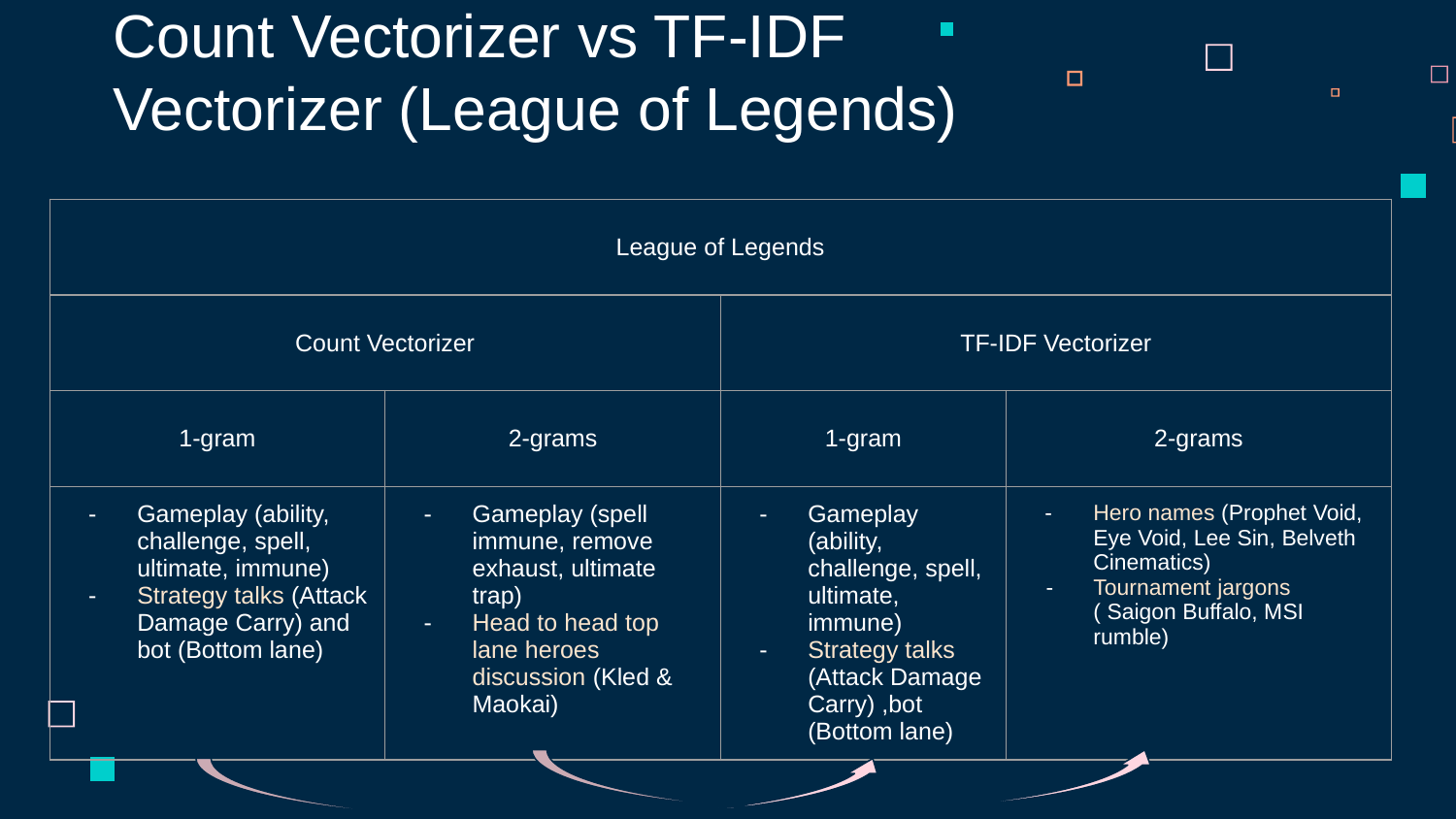

# Count Vectorizer vs TF-IDF Vectorizer (League of Legends)
| League of Legends |  |  |  |
| --- | --- | --- | --- |
| Count Vectorizer |  | TF-IDF Vectorizer |  |
| 1-gram | 2-grams | 1-gram | 2-grams |
| Gameplay (ability, challenge, spell, ultimate, immune) Strategy talks (Attack Damage Carry) and bot (Bottom lane) | Gameplay (spell immune, remove exhaust, ultimate trap) Head to head top lane heroes discussion (Kled & Maokai) | Gameplay (ability, challenge, spell, ultimate, immune) Strategy talks (Attack Damage Carry) ,bot (Bottom lane) | Hero names (Prophet Void, Eye Void, Lee Sin, Belveth Cinematics) Tournament jargons ( Saigon Buffalo, MSI rumble) |